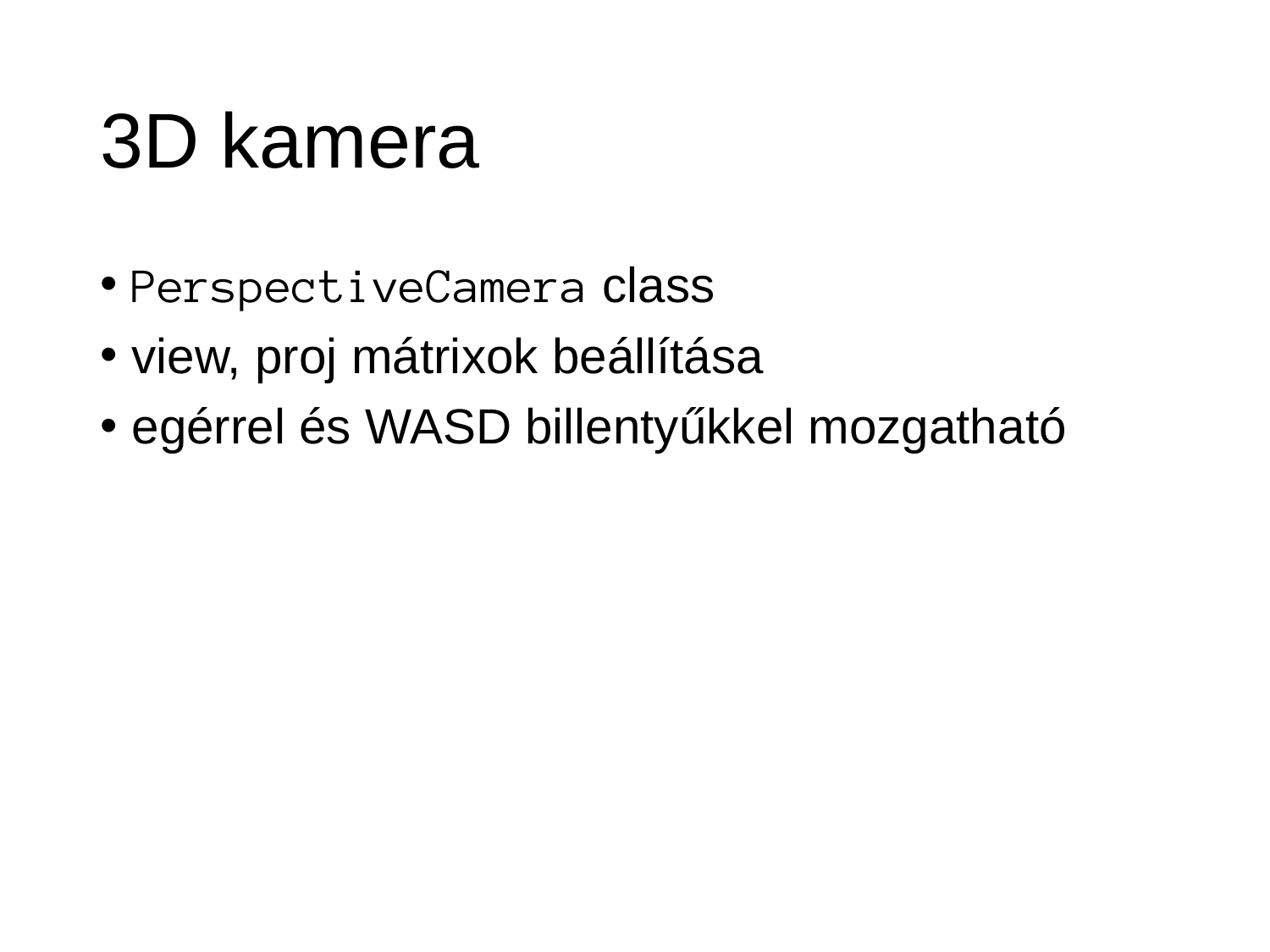

# 3D kamera
PerspectiveCamera class
view, proj mátrixok beállítása
egérrel és WASD billentyűkkel mozgatható